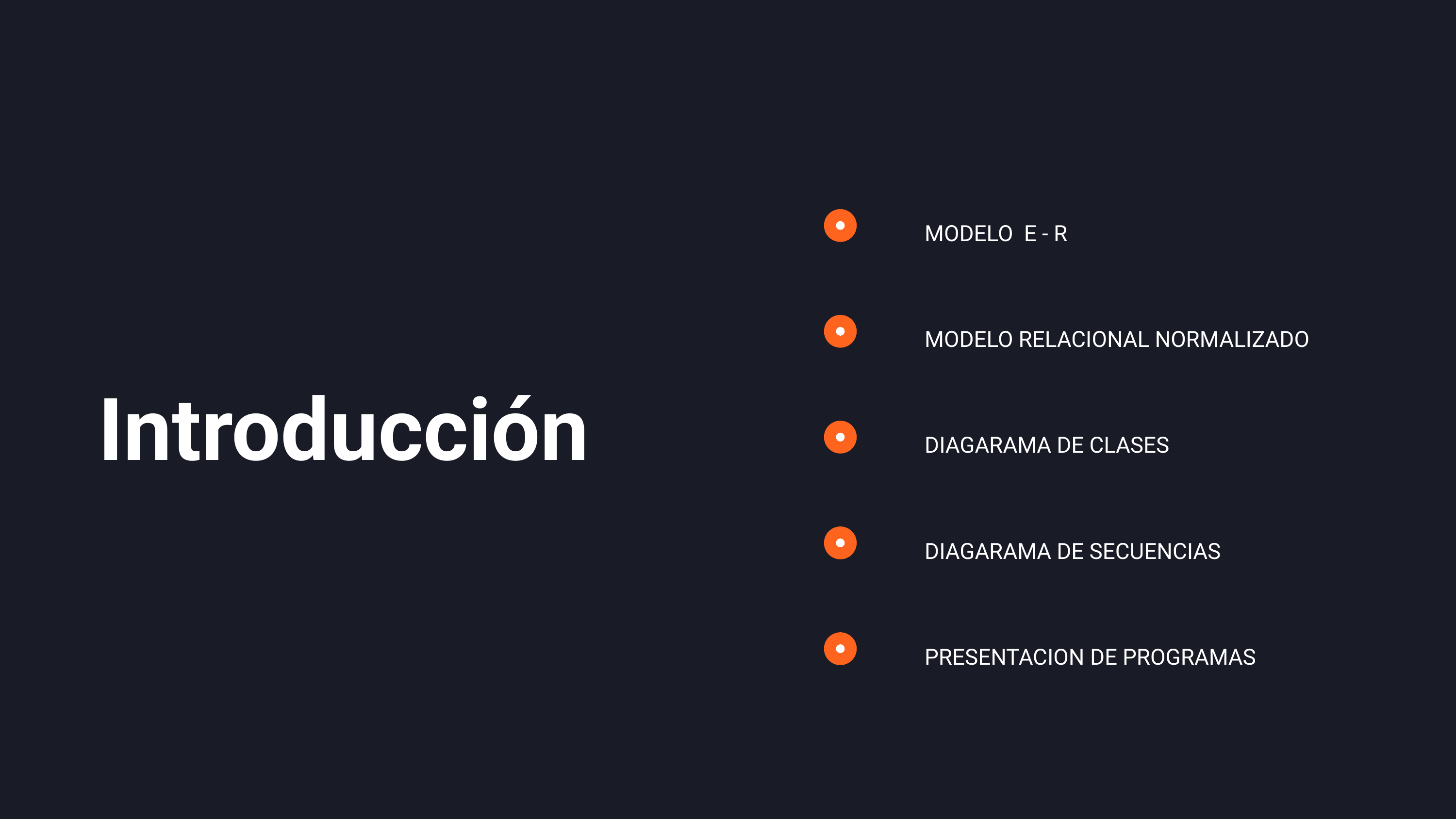

MODELO  E - R

MODELO RELACIONAL NORMALIZADO

Introducción
DIAGARAMA DE CLASES

DIAGARAMA DE SECUENCIAS

PRESENTACION DE PROGRAMAS